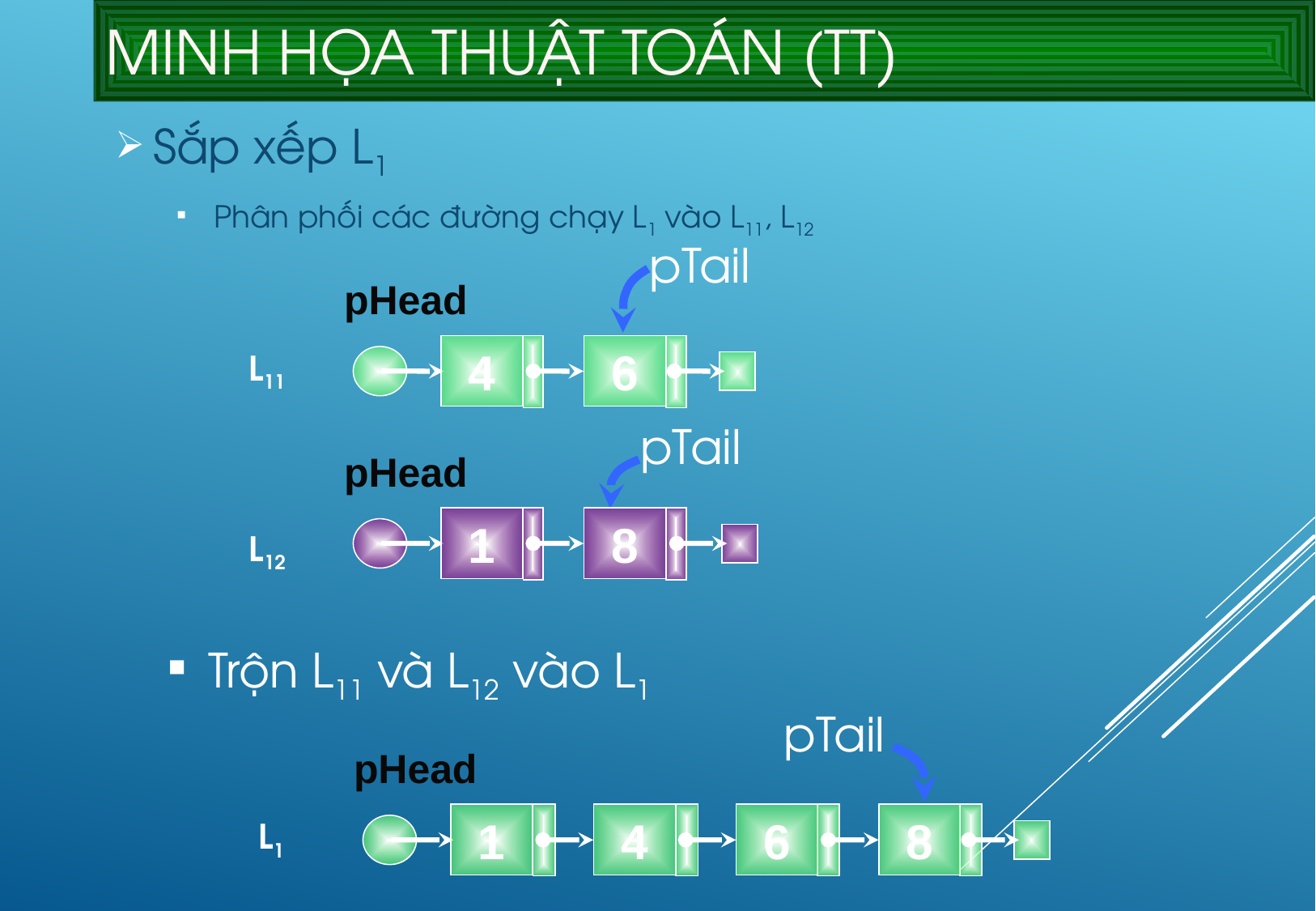

# Minh họa thuật toán (tt)
Sắp xếp L1
Phân phối các đường chạy L1 vào L11, L12
pTail

pHead
4

6

L11

pTail
pHead

1

8

L12

 Trộn L11 và L12 vào L1
pTail
pHead

1

4

6

8

L1